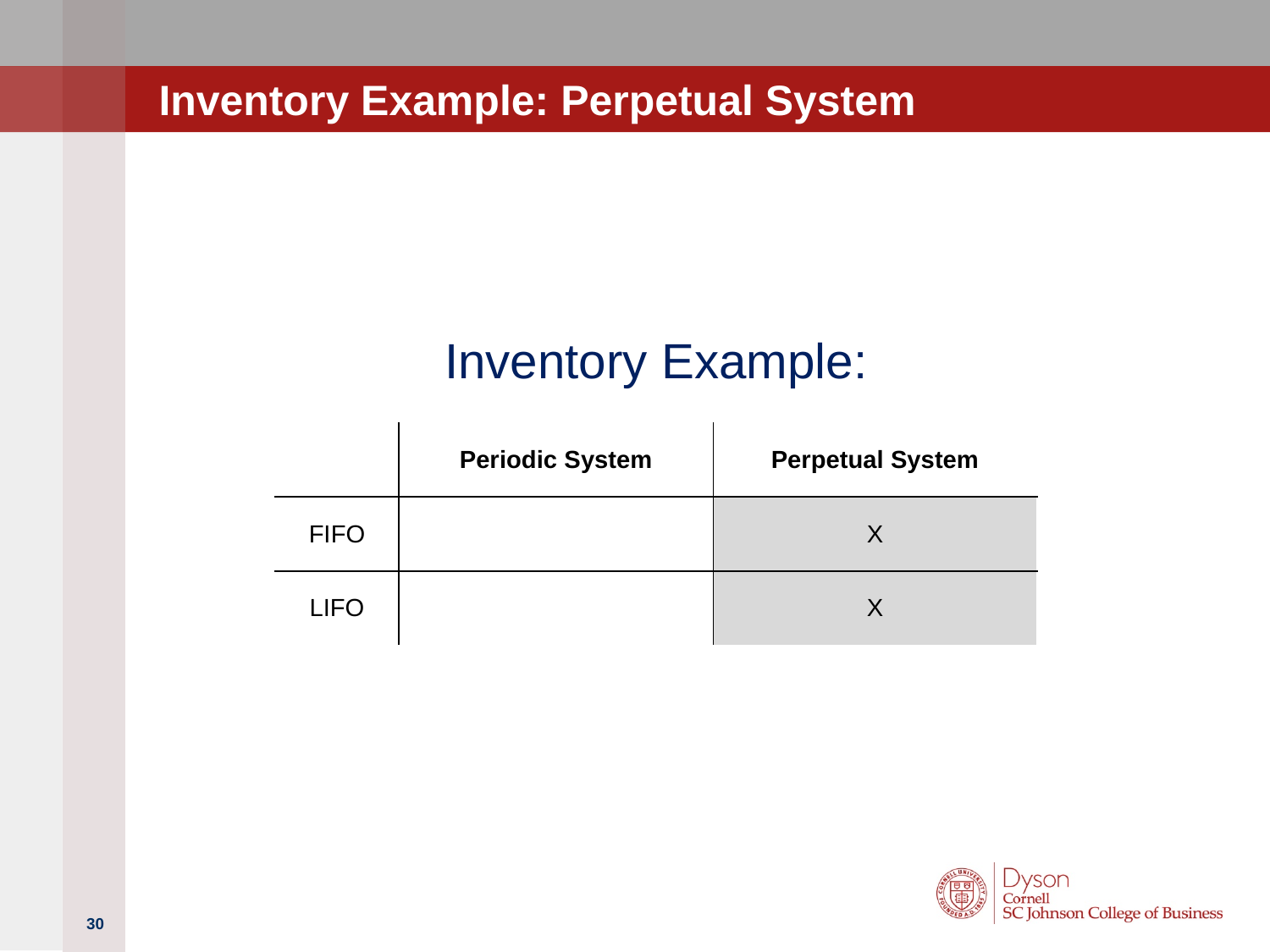

# Inventory Example: Perpetual System
Inventory Example:

|  | Periodic System | Perpetual System |
| --- | --- | --- |
| FIFO |  | X |
| LIFO |  | X |
30